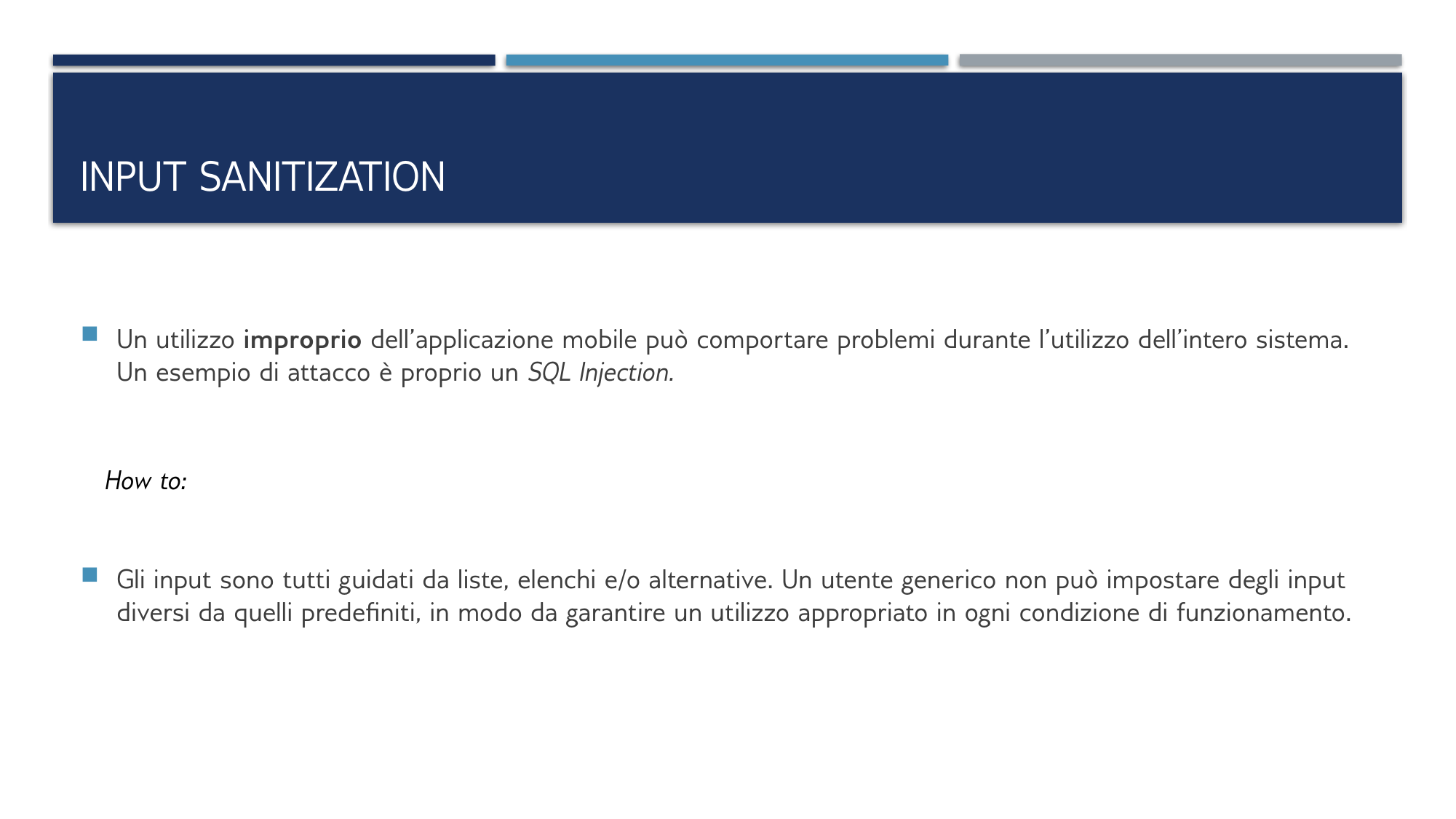

# Input sanitization
Un utilizzo improprio dell’applicazione mobile può comportare problemi durante l’utilizzo dell’intero sistema. Un esempio di attacco è proprio un SQL Injection.
How to:
Gli input sono tutti guidati da liste, elenchi e/o alternative. Un utente generico non può impostare degli input diversi da quelli predefiniti, in modo da garantire un utilizzo appropriato in ogni condizione di funzionamento.